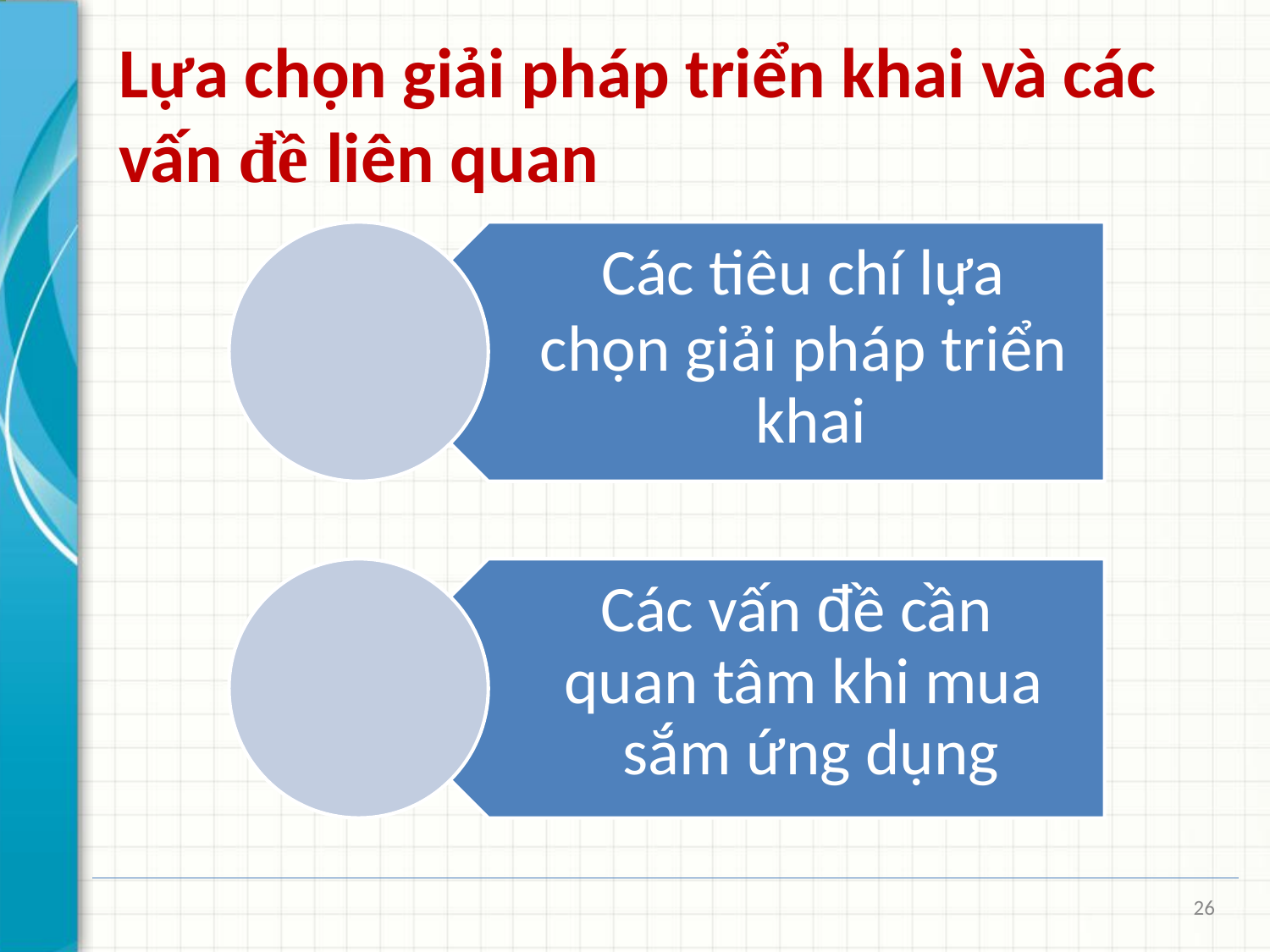

# Lựa chọn giải pháp triển khai và các  vấn đề liên quan

Các tiêu chí lựa
chọn giải pháp triển  khai

Các vấn đề cần  quan tâm khi mua  sắm ứng dụng

26